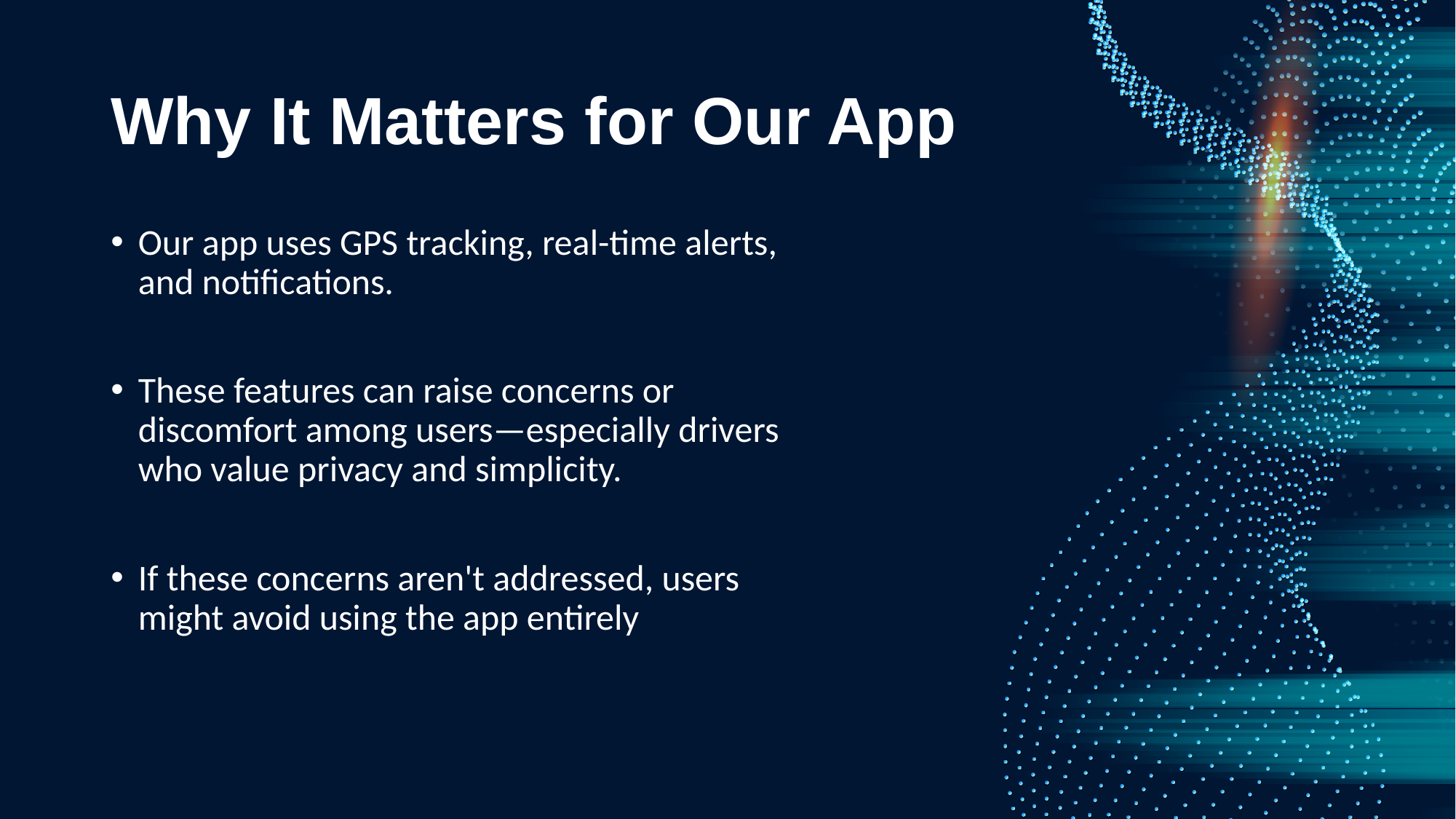

# Why It Matters for Our App
Our app uses GPS tracking, real-time alerts, and notifications.

These features can raise concerns or discomfort among users—especially drivers who value privacy and simplicity.

If these concerns aren't addressed, users might avoid using the app entirely